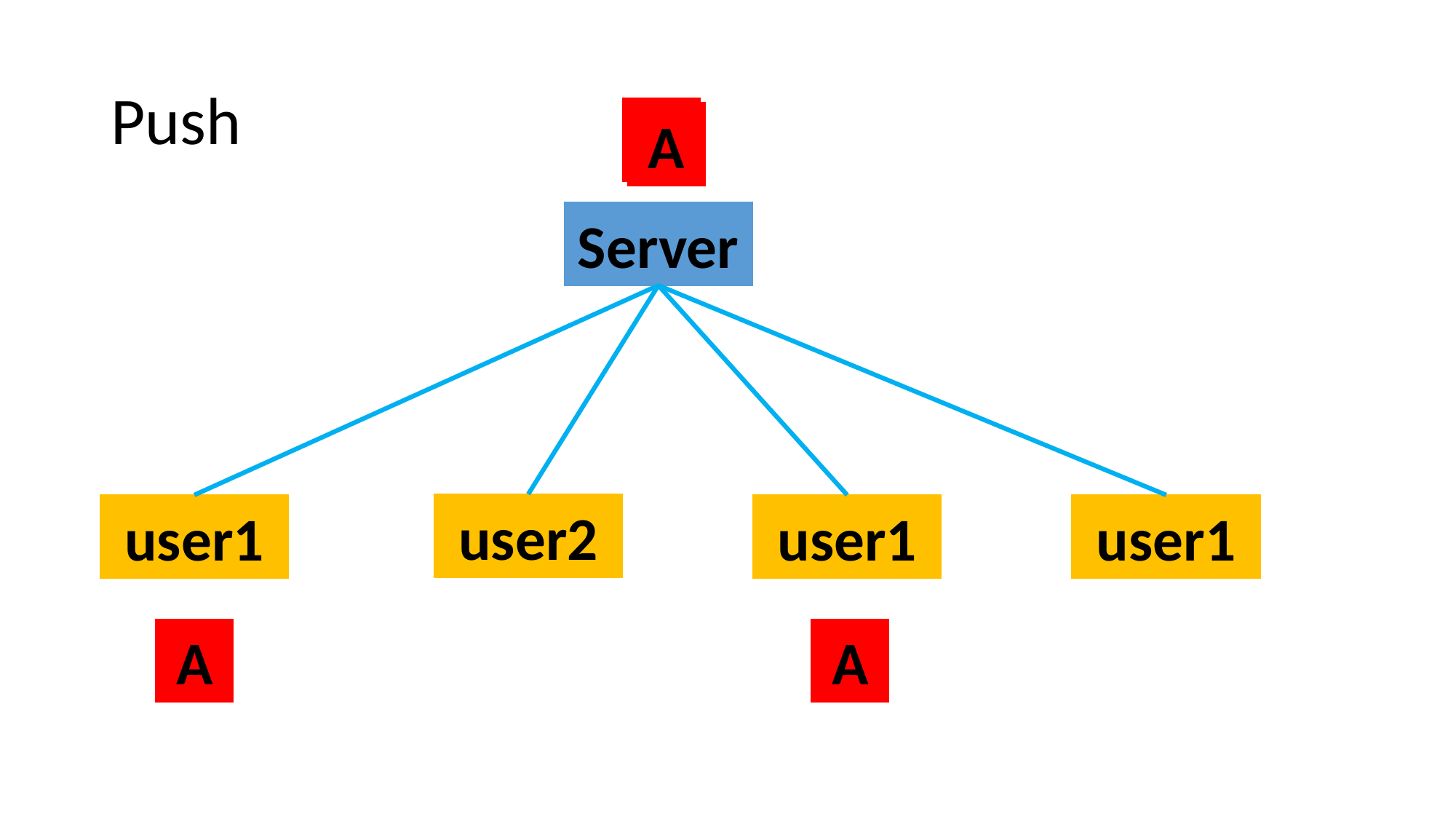

# Push
A
A
Server
user2
user1
user1
user1
A
A